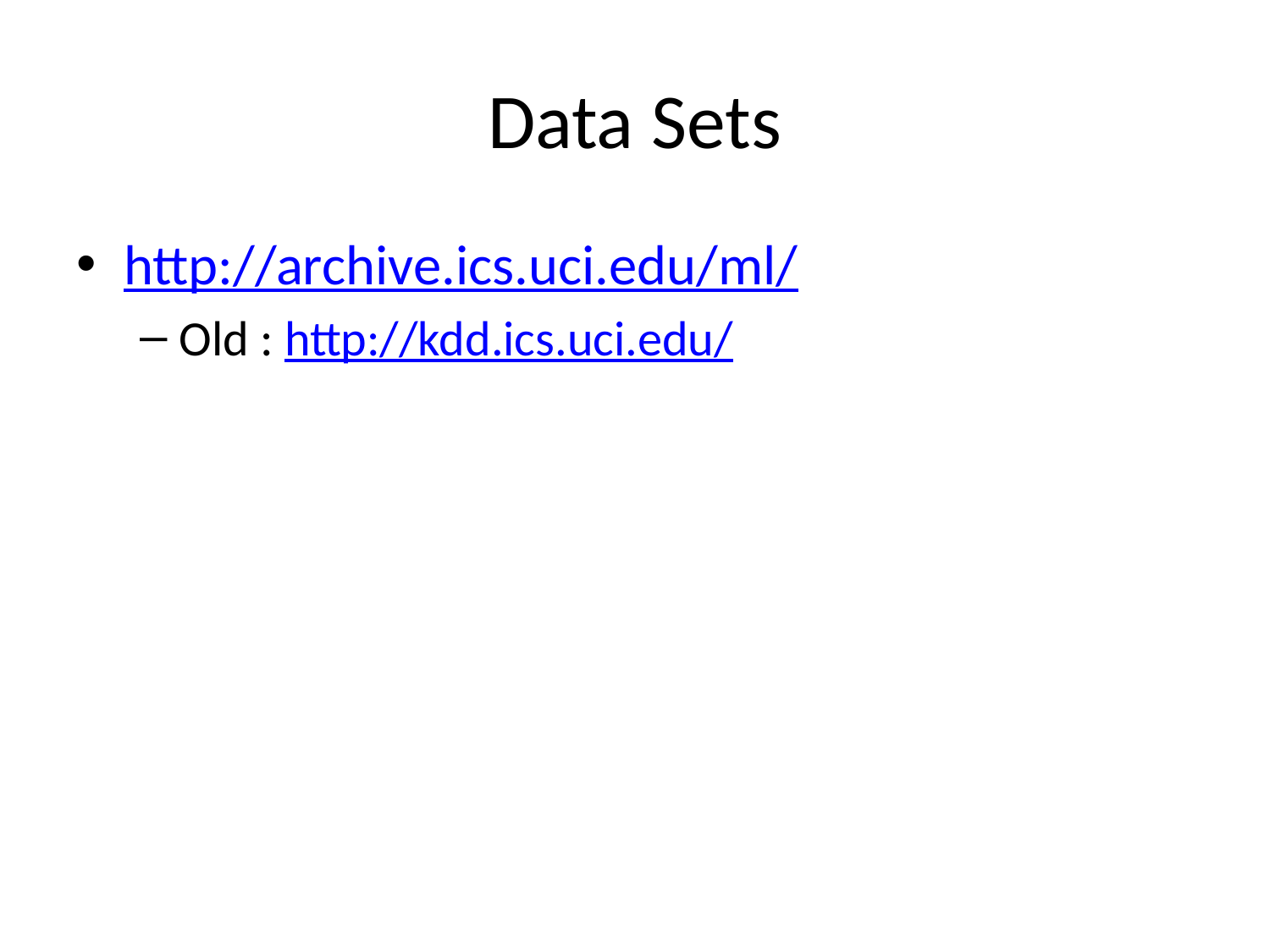

# Data Sets
http://archive.ics.uci.edu/ml/
Old : http://kdd.ics.uci.edu/